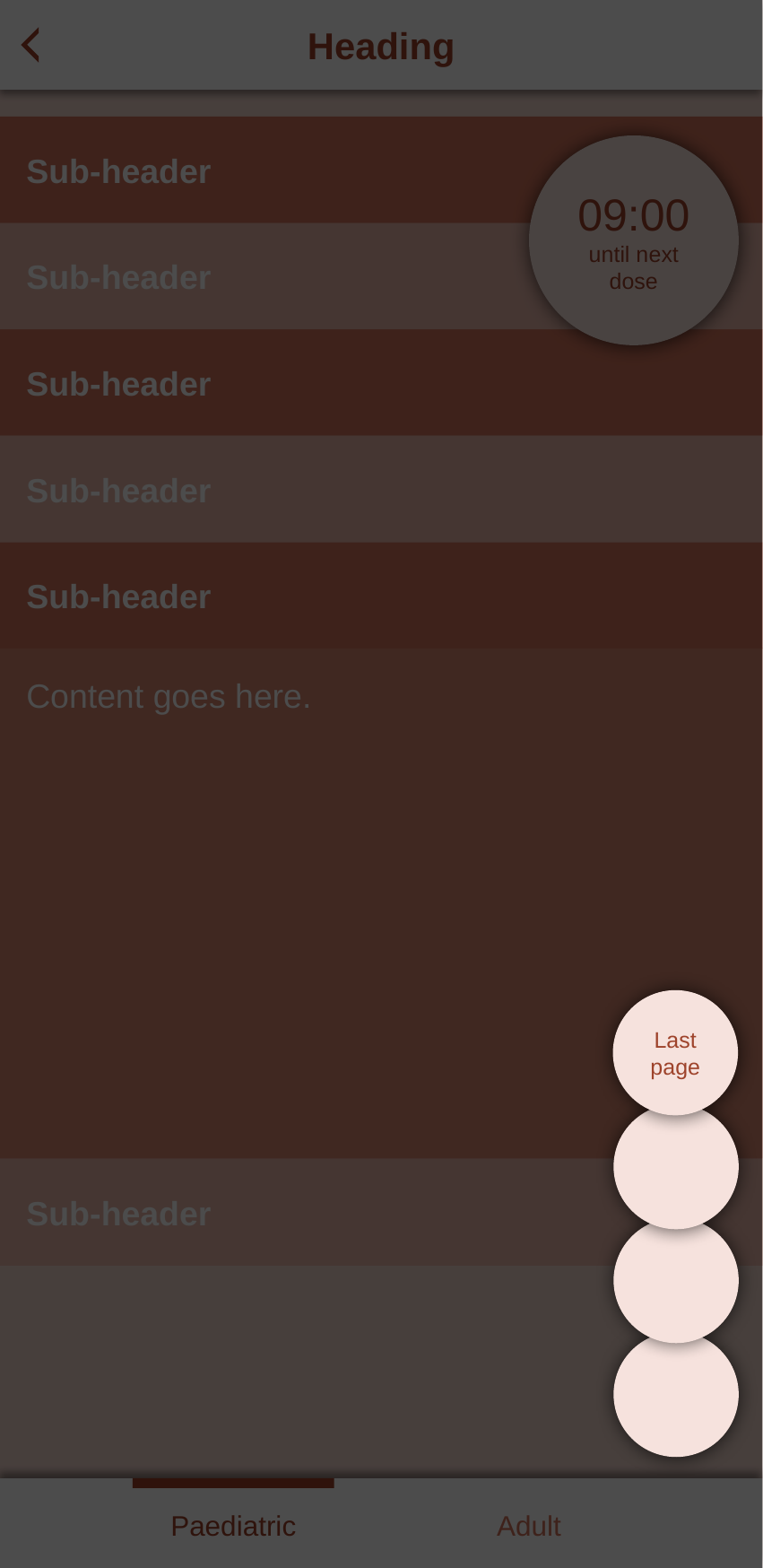

Heading

Sub-header
09:00
until next dose
Sub-header
Sub-header
Sub-header
Sub-header
Content goes here.
Last page

Sub-header

Paediatric
Adult